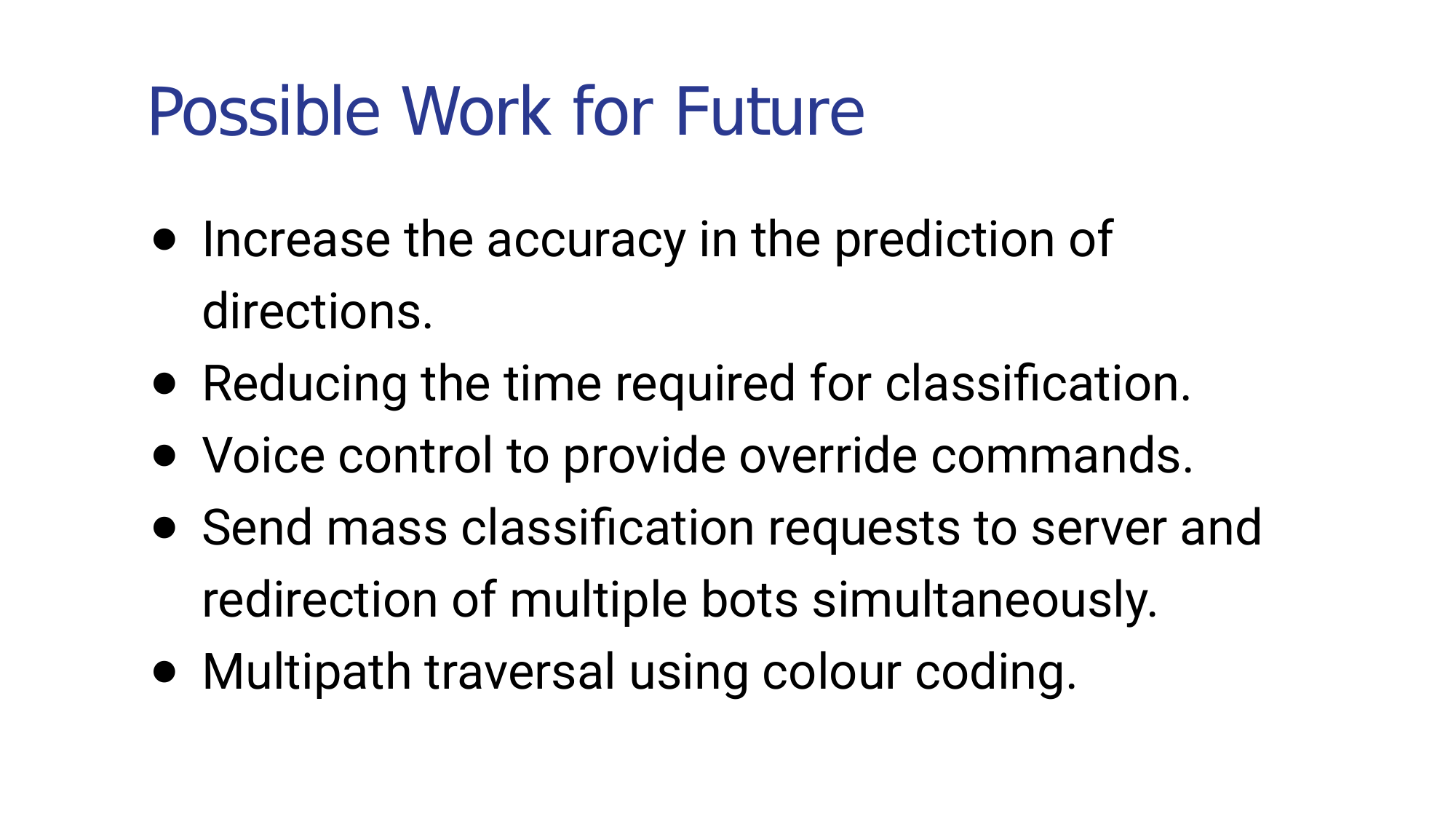

# Possible Work for Future
Increase the accuracy in the prediction of directions.
Reducing the time required for classification.
Voice control to provide override commands.
Send mass classification requests to server and redirection of multiple bots simultaneously.
Multipath traversal using colour coding.